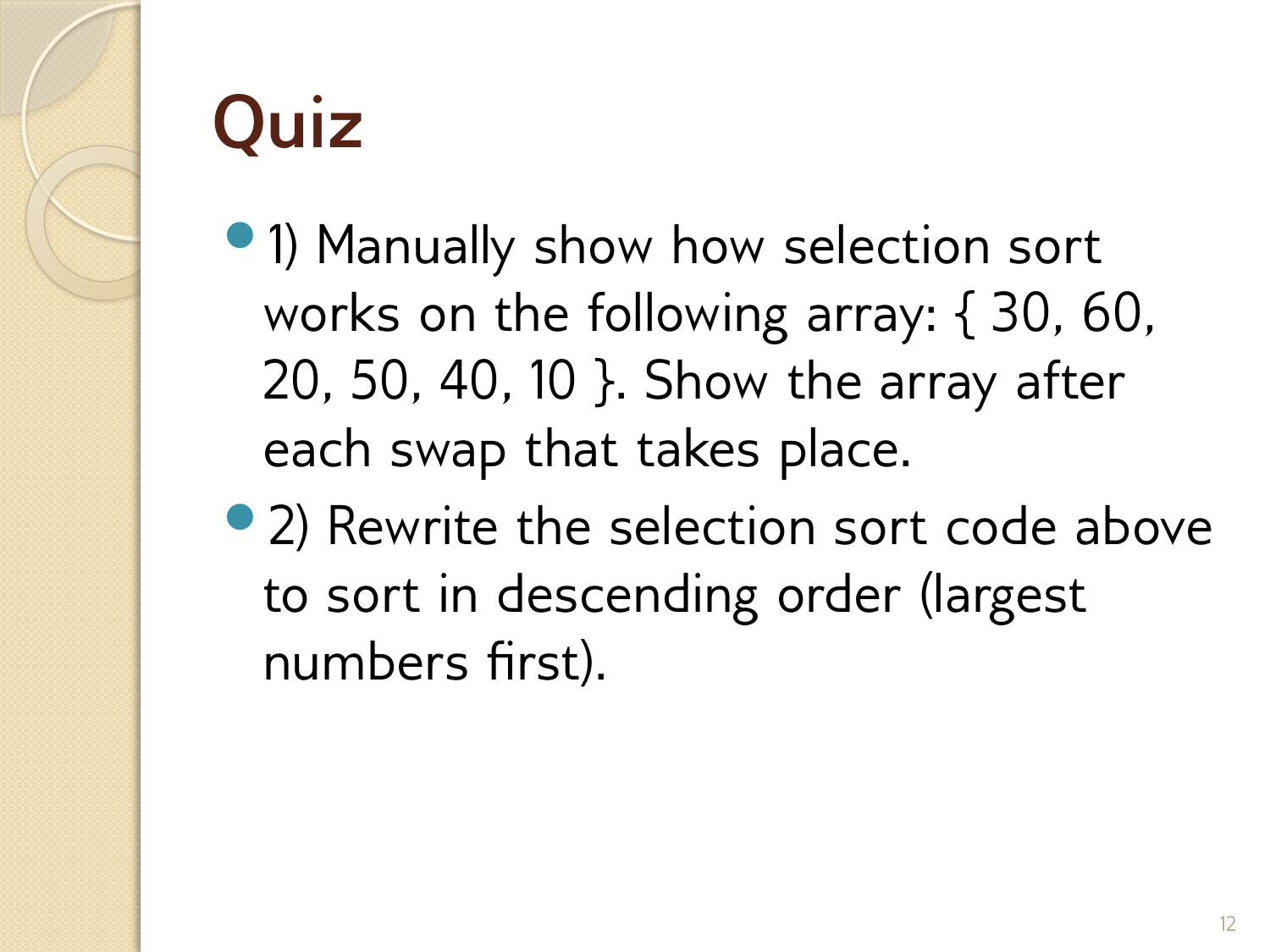

# Quiz
1) Manually show how selection sort works on the following array: { 30, 60, 20, 50, 40, 10 }. Show the array after each swap that takes place.
2) Rewrite the selection sort code above to sort in descending order (largest numbers first).

12